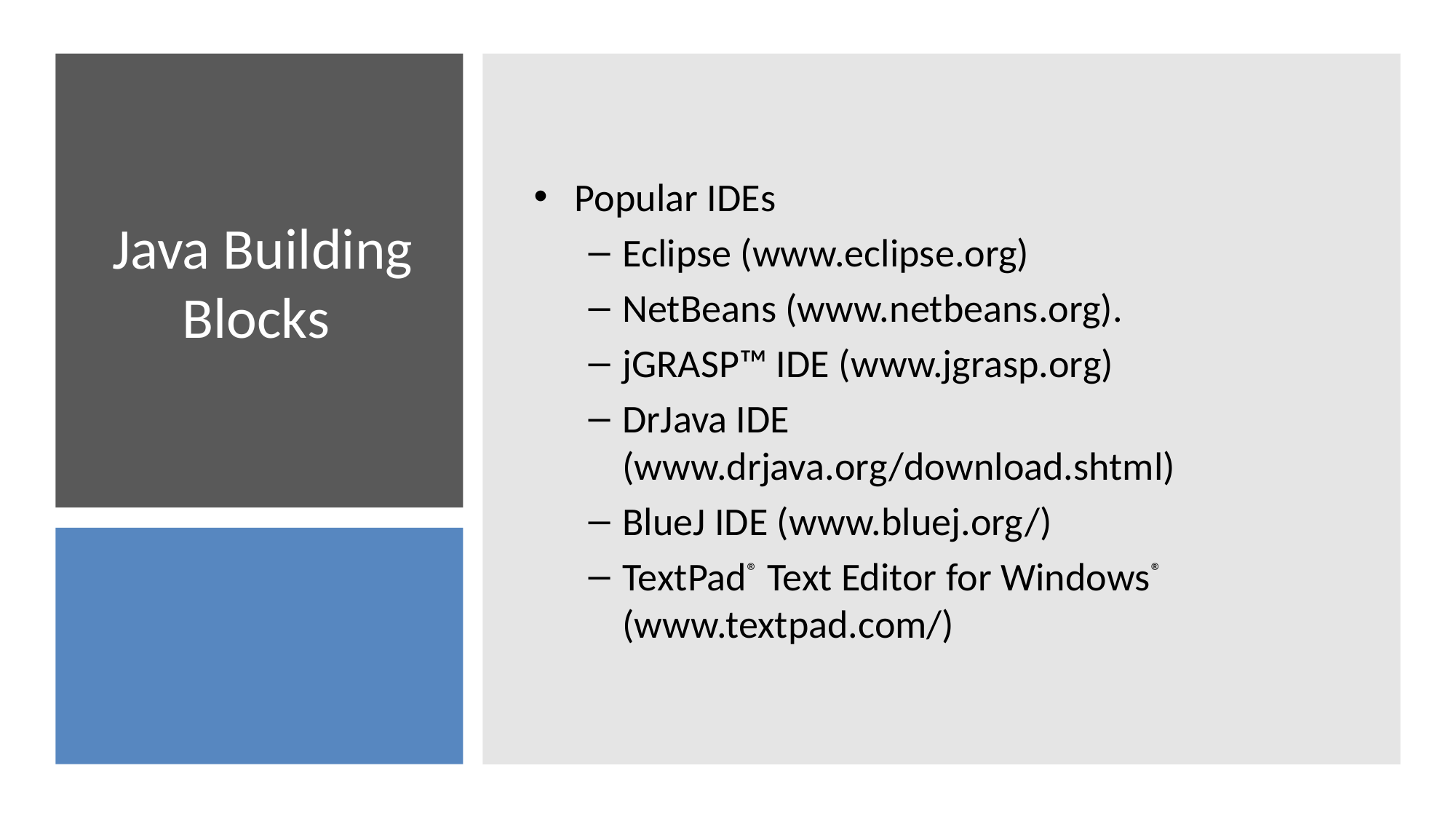

Popular IDEs
Eclipse (www.eclipse.org)
NetBeans (www.netbeans.org).
jGRASP™ IDE (www.jgrasp.org)
DrJava IDE (www.drjava.org/download.shtml)
BlueJ IDE (www.bluej.org/)
TextPad® Text Editor for Windows® (www.textpad.com/)
# Java Building Blocks